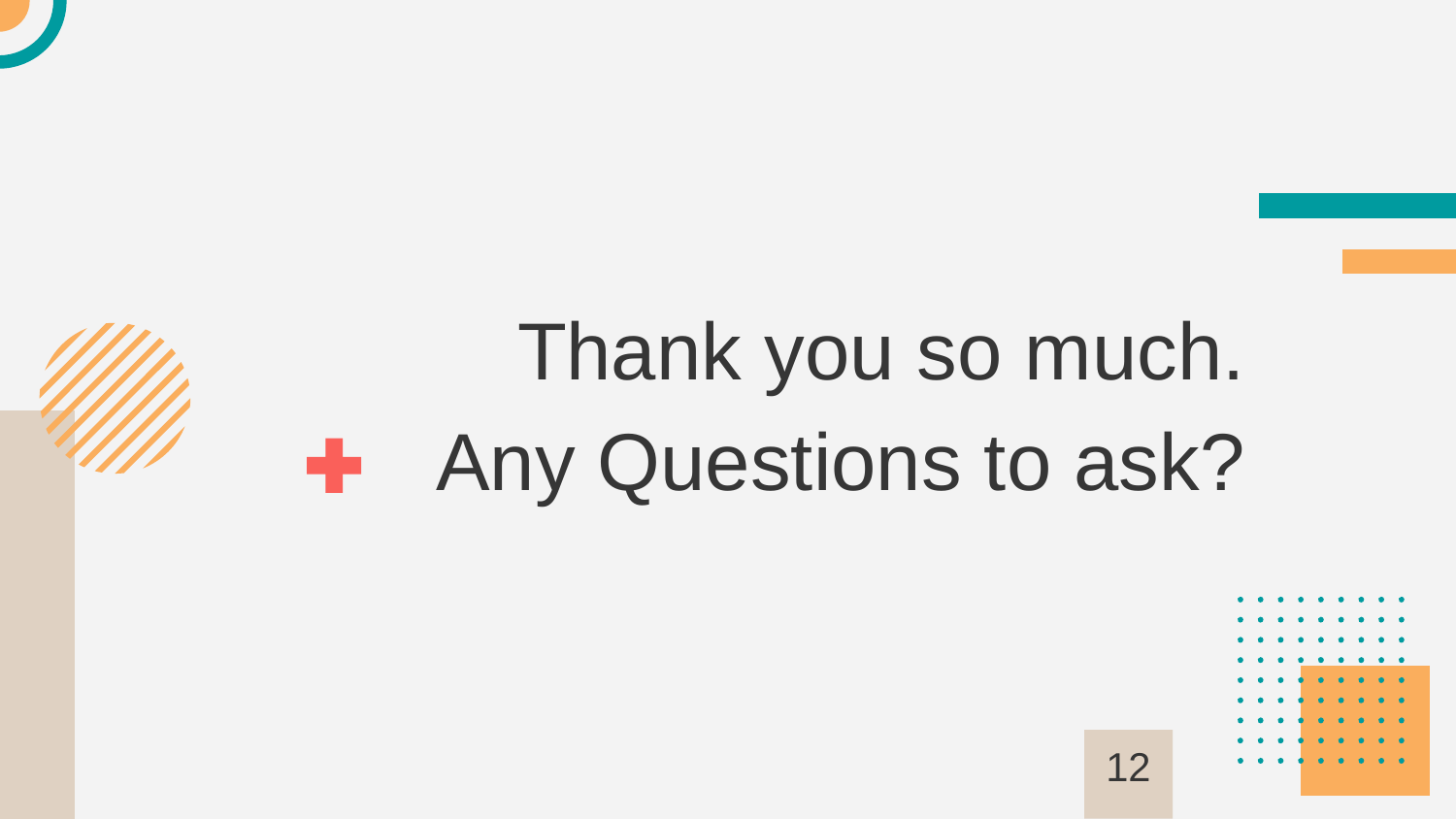

# Thank you so much.
Any Questions to ask?
12